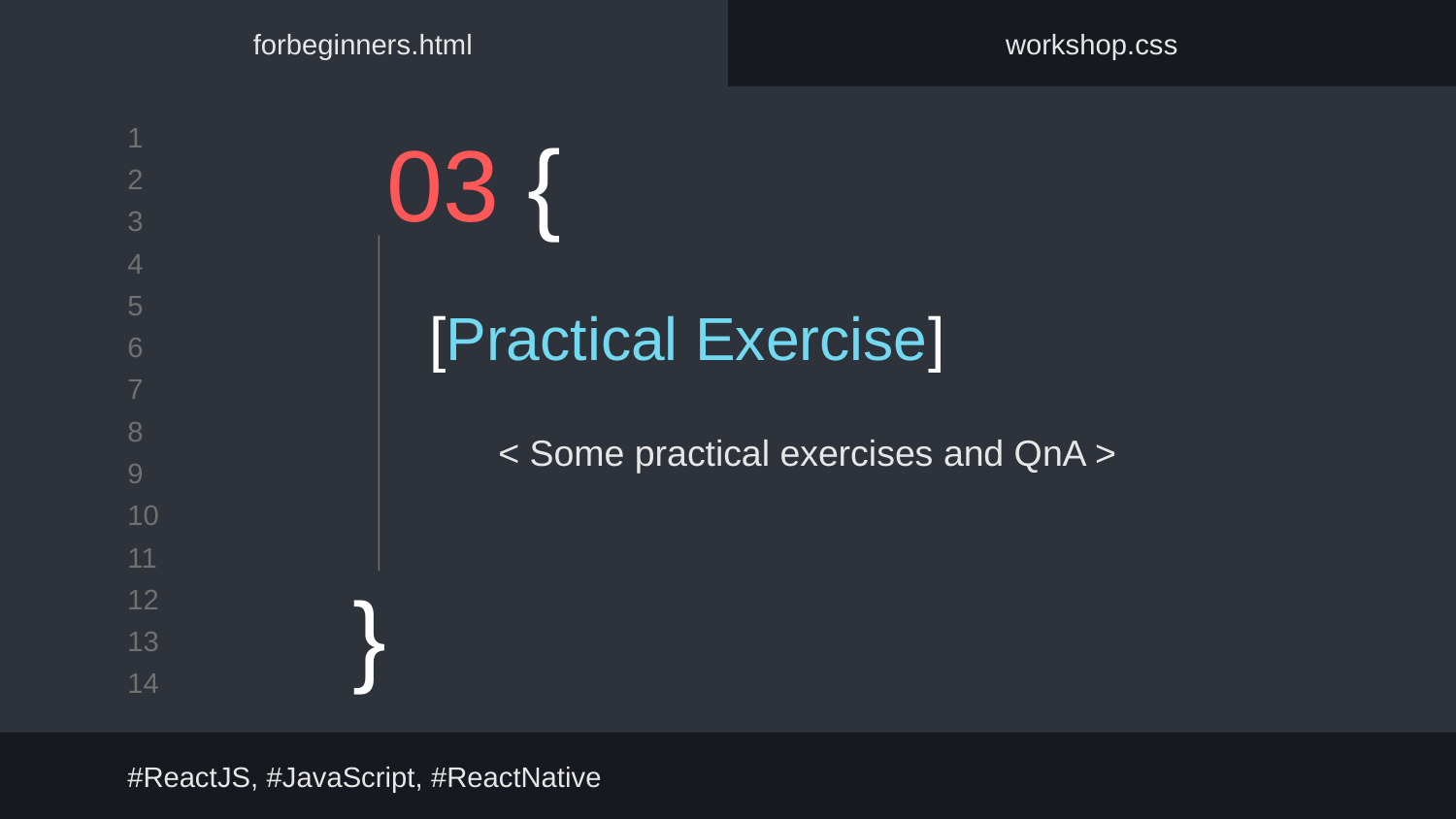

forbeginners.html
workshop.css
# 03 {
[Practical Exercise]
< Some practical exercises and QnA >
}
#ReactJS, #JavaScript, #ReactNative